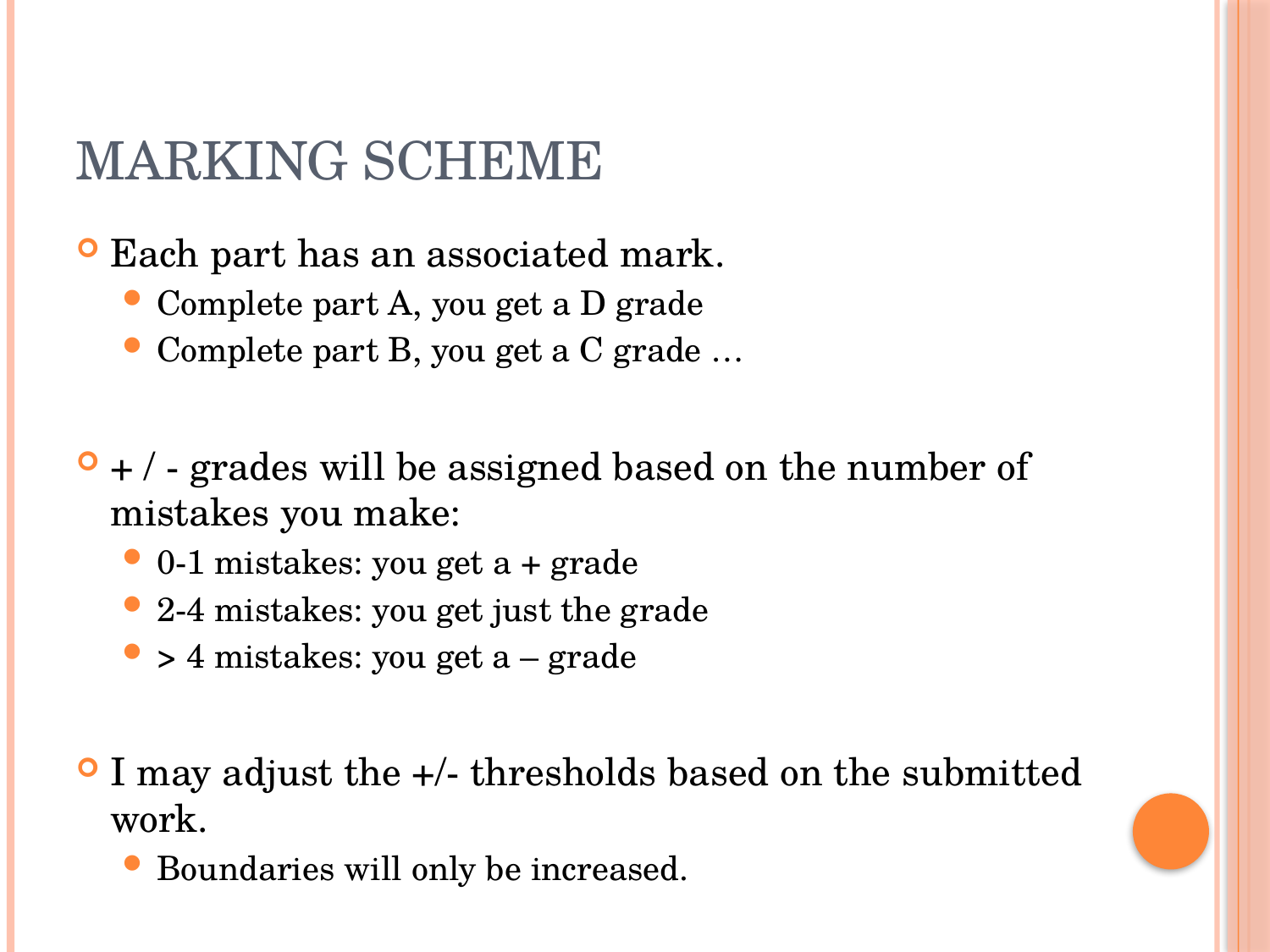

# Marking Scheme
Each part has an associated mark.
Complete part A, you get a D grade
Complete part B, you get a C grade …

+ / - grades will be assigned based on the number of mistakes you make:
0-1 mistakes: you get a + grade
2-4 mistakes: you get just the grade
> 4 mistakes: you get a – grade

I may adjust the +/- thresholds based on the submitted work.
Boundaries will only be increased.